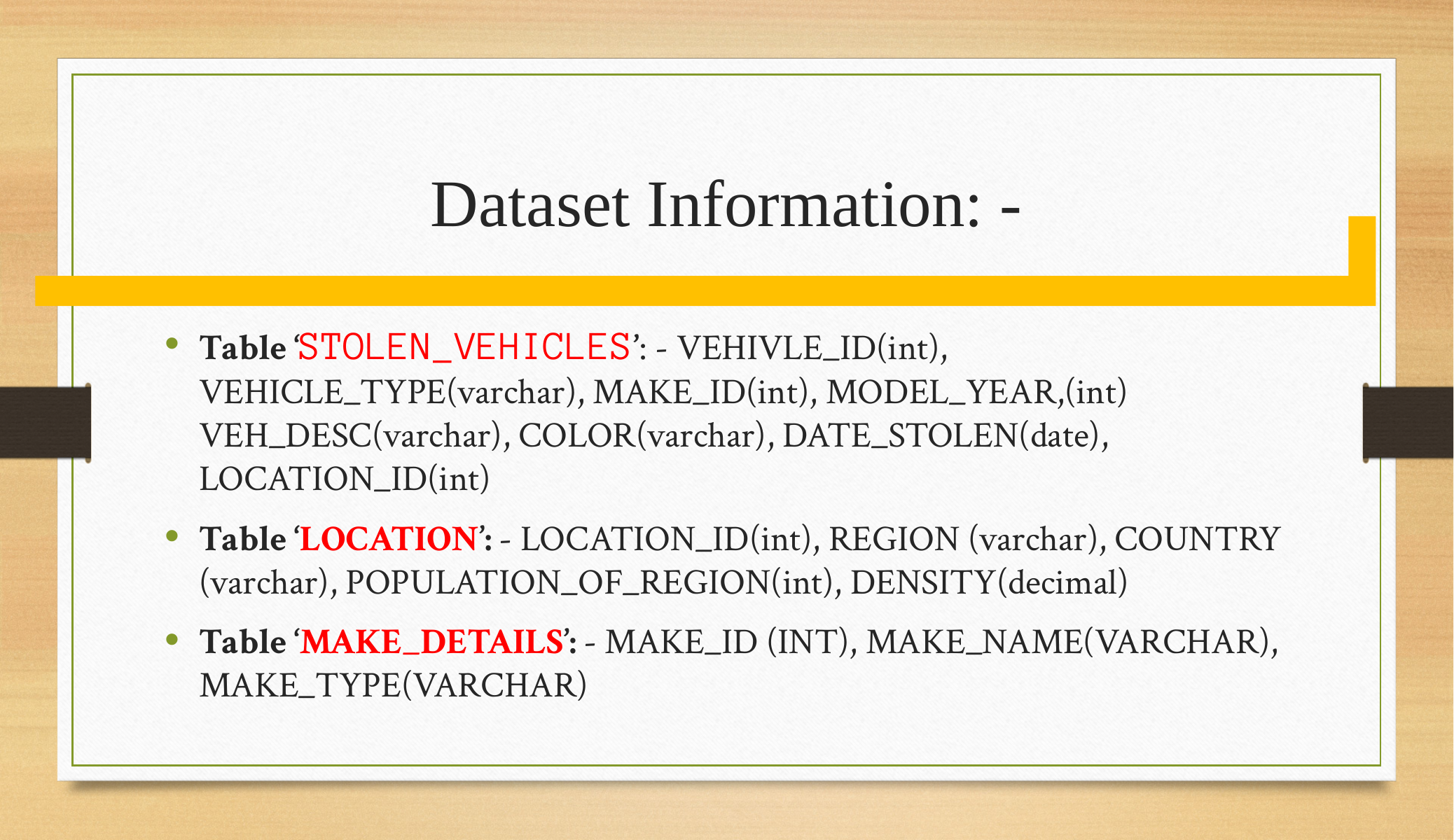

# Dataset Information: -

Table ‘STOLEN_VEHICLES’: - VEHIVLE_ID(int), VEHICLE_TYPE(varchar), MAKE_ID(int), MODEL_YEAR,(int) VEH_DESC(varchar), COLOR(varchar), DATE_STOLEN(date), LOCATION_ID(int)
Table ‘LOCATION’: - LOCATION_ID(int), REGION (varchar), COUNTRY (varchar), POPULATION_OF_REGION(int), DENSITY(decimal)
Table ‘MAKE_DETAILS’: - MAKE_ID (INT), MAKE_NAME(VARCHAR), MAKE_TYPE(VARCHAR)